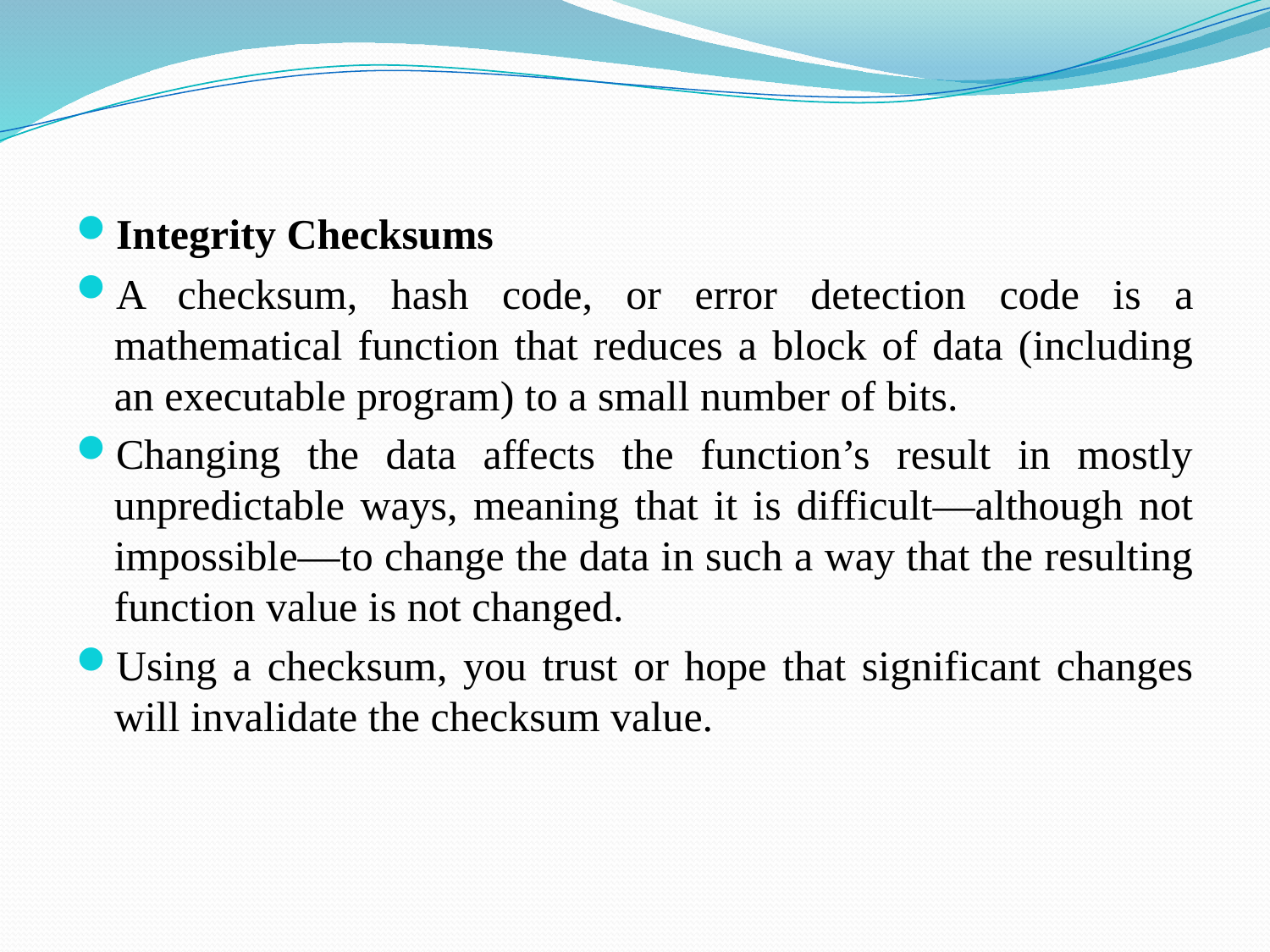

Integrity Checksums
A checksum, hash code, or error detection code is a mathematical function that reduces a block of data (including an executable program) to a small number of bits.
Changing the data affects the function’s result in mostly unpredictable ways, meaning that it is difficult—although not impossible—to change the data in such a way that the resulting function value is not changed.
Using a checksum, you trust or hope that significant changes will invalidate the checksum value.